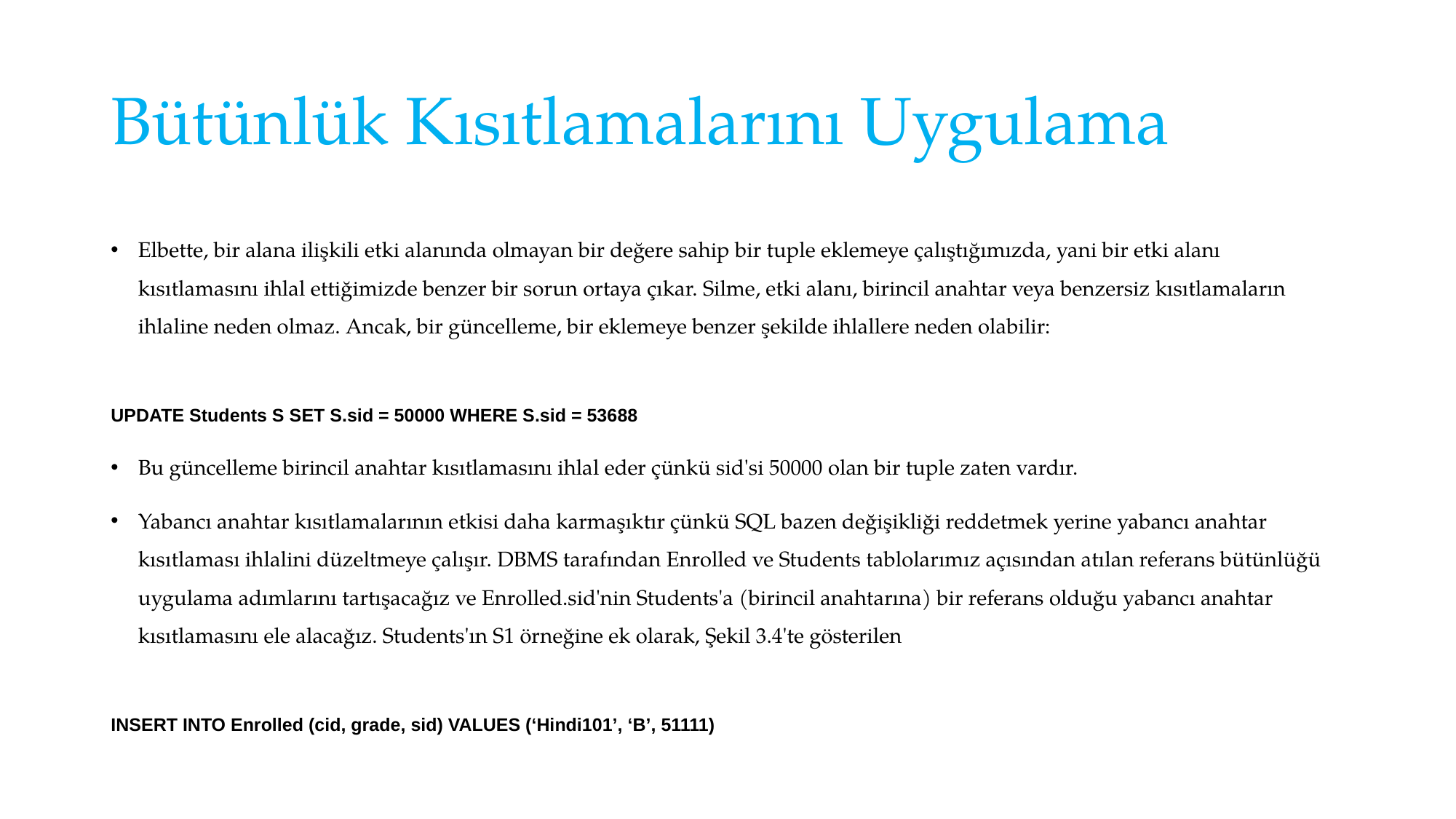

# Bütünlük Kısıtlamalarını Uygulama
Elbette, bir alana ilişkili etki alanında olmayan bir değere sahip bir tuple eklemeye çalıştığımızda, yani bir etki alanı kısıtlamasını ihlal ettiğimizde benzer bir sorun ortaya çıkar. Silme, etki alanı, birincil anahtar veya benzersiz kısıtlamaların ihlaline neden olmaz. Ancak, bir güncelleme, bir eklemeye benzer şekilde ihlallere neden olabilir:

UPDATE Students S SET S.sid = 50000 WHERE S.sid = 53688
Bu güncelleme birincil anahtar kısıtlamasını ihlal eder çünkü sid'si 50000 olan bir tuple zaten vardır.
Yabancı anahtar kısıtlamalarının etkisi daha karmaşıktır çünkü SQL bazen değişikliği reddetmek yerine yabancı anahtar kısıtlaması ihlalini düzeltmeye çalışır. DBMS tarafından Enrolled ve Students tablolarımız açısından atılan referans bütünlüğü uygulama adımlarını tartışacağız ve Enrolled.sid'nin Students'a (birincil anahtarına) bir referans olduğu yabancı anahtar kısıtlamasını ele alacağız. Students'ın S1 örneğine ek olarak, Şekil 3.4'te gösterilen

INSERT INTO Enrolled (cid, grade, sid) VALUES (‘Hindi101’, ‘B’, 51111)